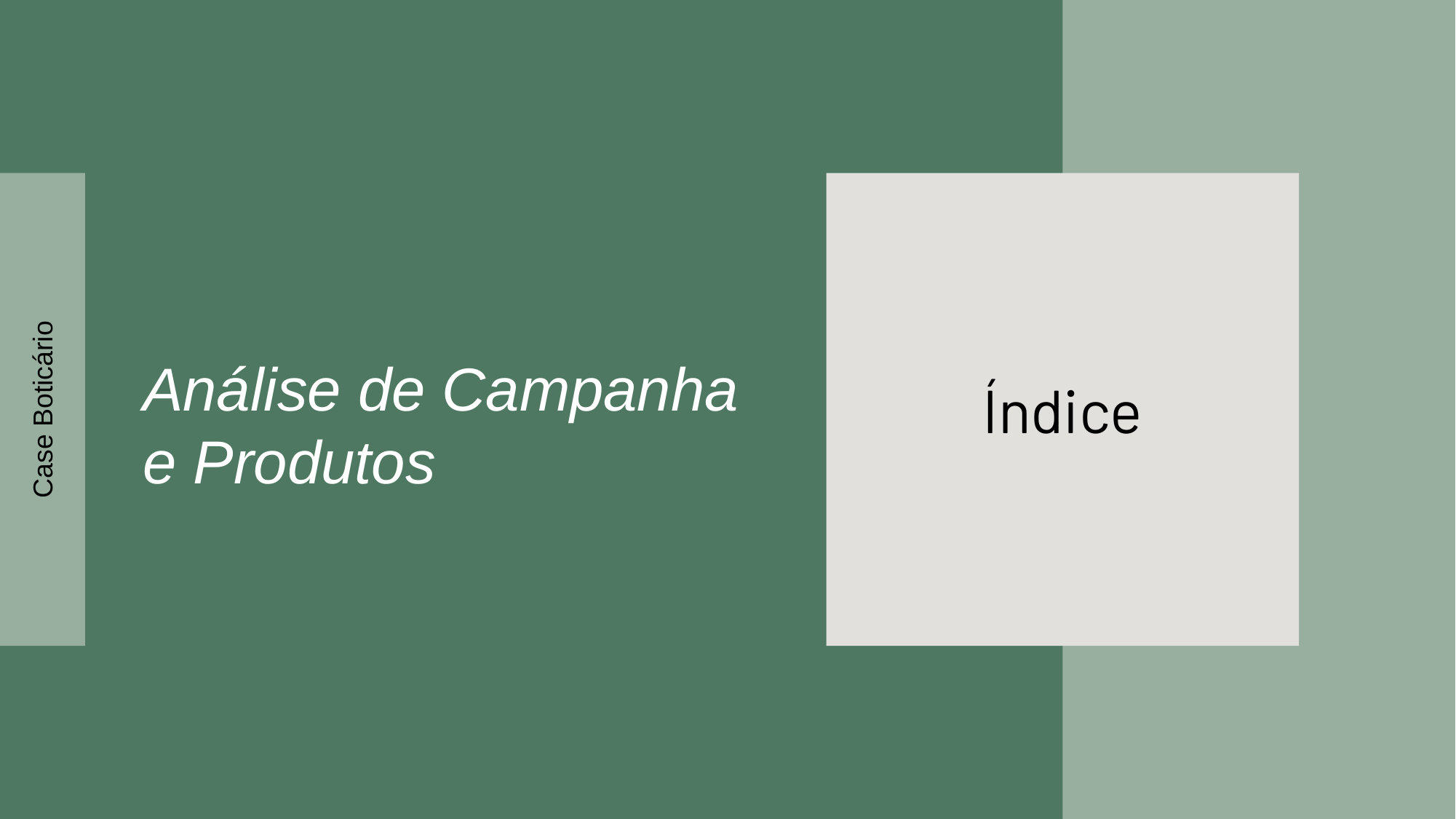

#

Análise de Campanha e Produtos
Índice
Case Boticário

2